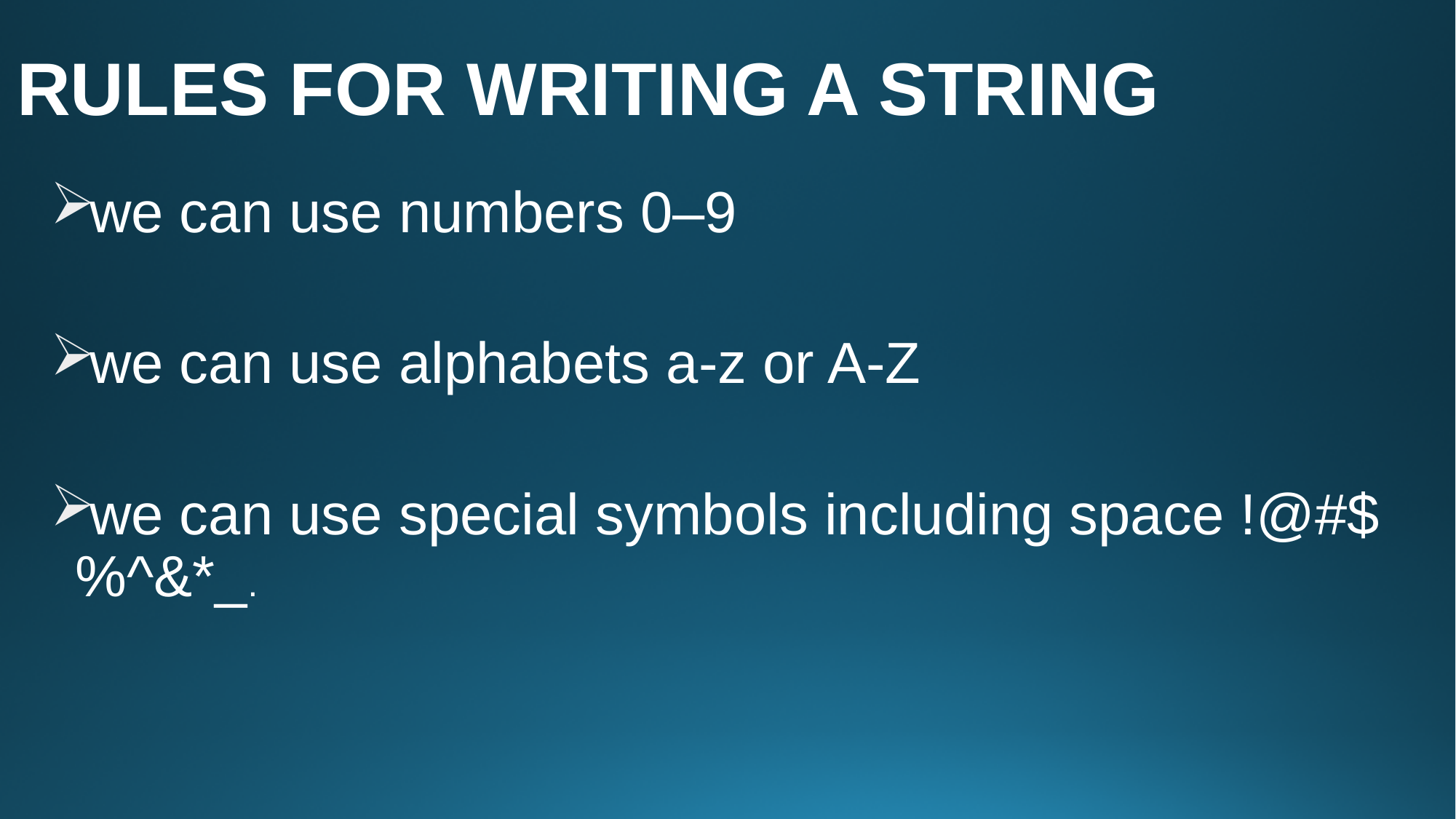

# RULES FOR WRITING A STRING
we can use numbers 0–9

we can use alphabets a-z or A-Z

we can use special symbols including space !@#$%^&*_.